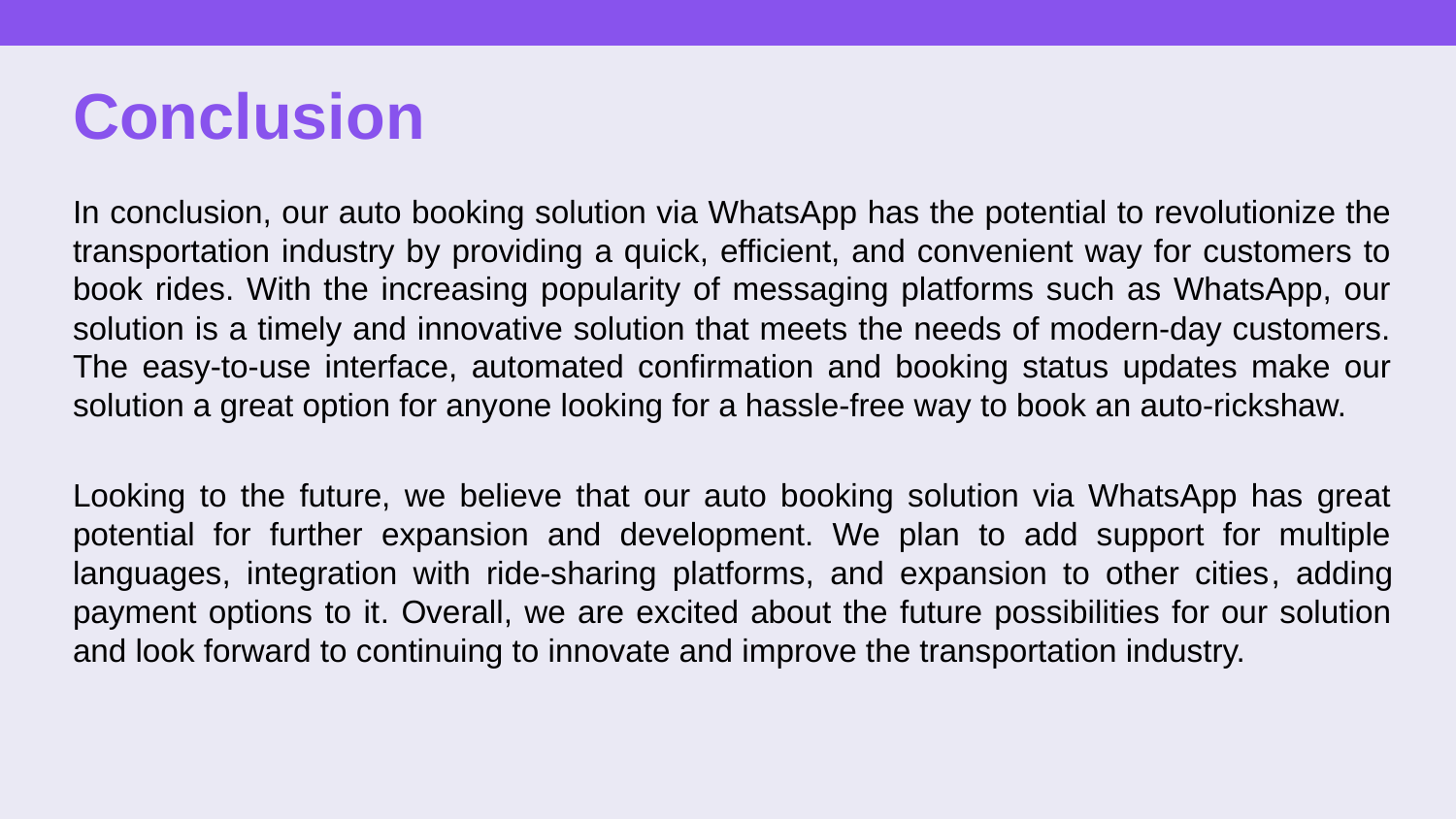

# Conclusion
In conclusion, our auto booking solution via WhatsApp has the potential to revolutionize the transportation industry by providing a quick, efficient, and convenient way for customers to book rides. With the increasing popularity of messaging platforms such as WhatsApp, our solution is a timely and innovative solution that meets the needs of modern-day customers. The easy-to-use interface, automated confirmation and booking status updates make our solution a great option for anyone looking for a hassle-free way to book an auto-rickshaw.

Looking to the future, we believe that our auto booking solution via WhatsApp has great potential for further expansion and development. We plan to add support for multiple languages, integration with ride-sharing platforms, and expansion to other cities, adding payment options to it. Overall, we are excited about the future possibilities for our solution and look forward to continuing to innovate and improve the transportation industry.